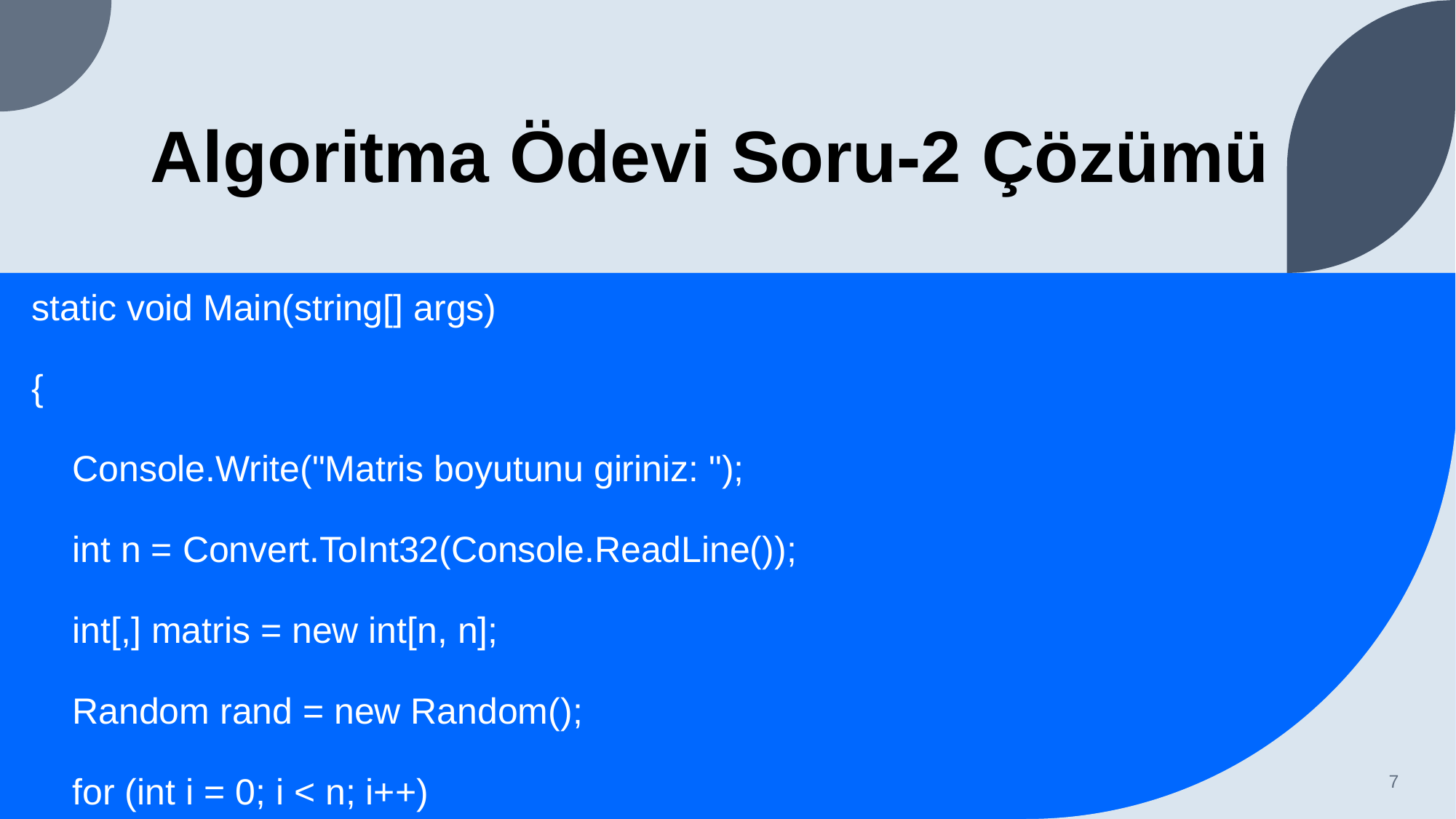

# Algoritma Ödevi Soru-2 Çözümü
  static void Main(string[] args)
  {
      Console.Write("Matris boyutunu giriniz: ");
      int n = Convert.ToInt32(Console.ReadLine());
      int[,] matris = new int[n, n];
      Random rand = new Random();
      for (int i = 0; i < n; i++)

      }
7